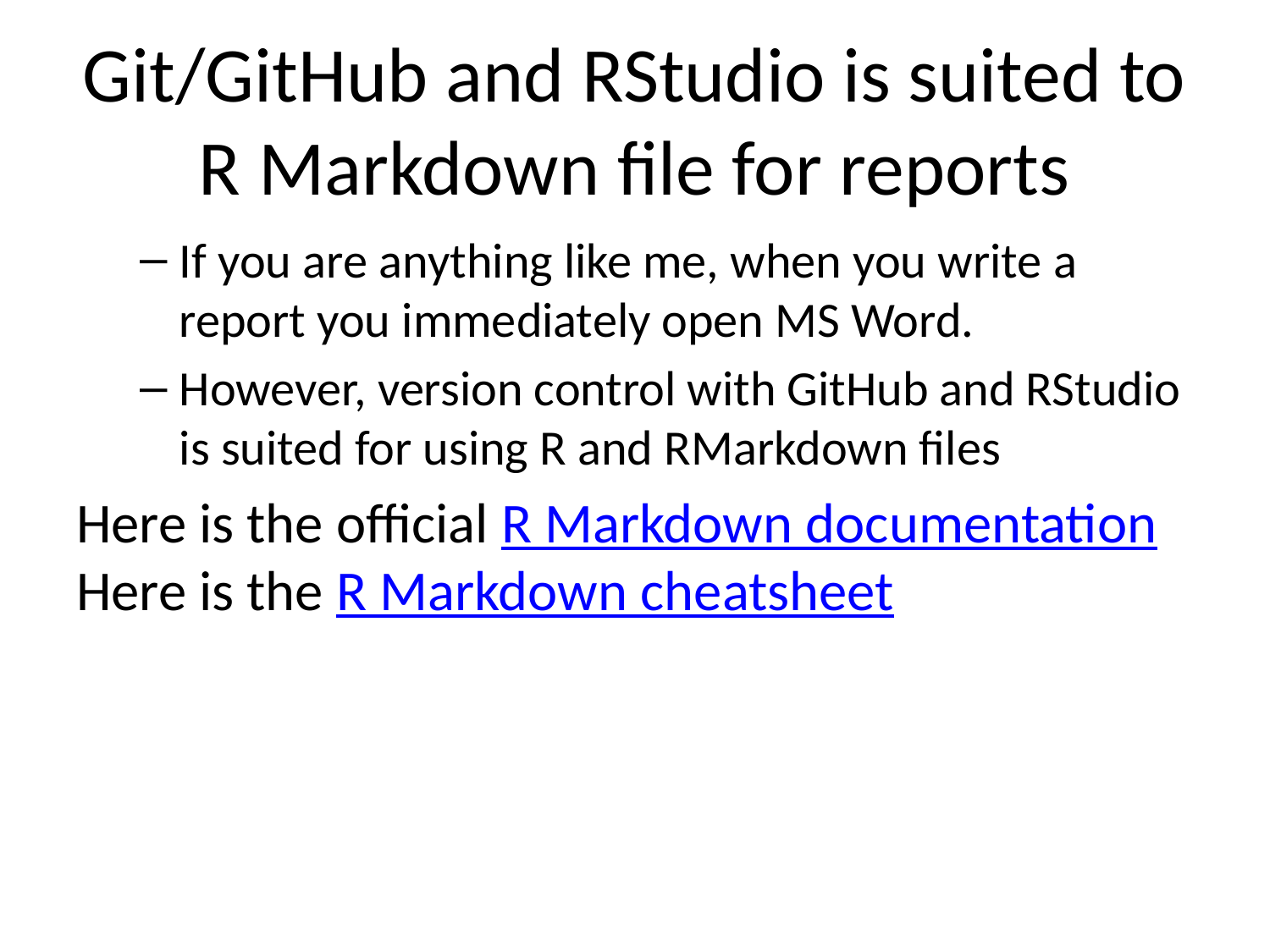

# Git/GitHub and RStudio is suited to R Markdown file for reports
If you are anything like me, when you write a report you immediately open MS Word.
However, version control with GitHub and RStudio is suited for using R and RMarkdown files
Here is the official R Markdown documentation Here is the R Markdown cheatsheet